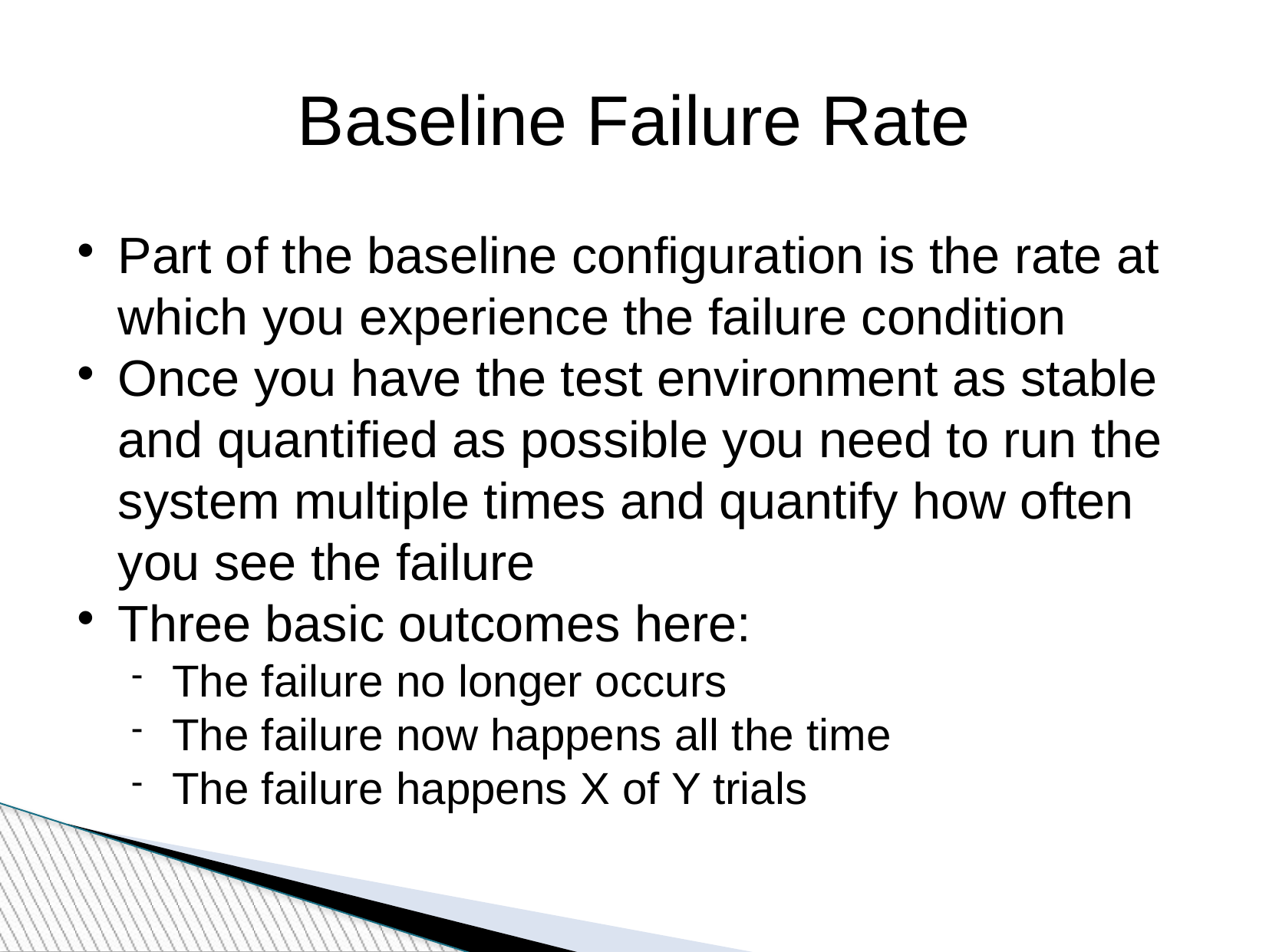

Baseline Failure Rate
Part of the baseline configuration is the rate at which you experience the failure condition
Once you have the test environment as stable and quantified as possible you need to run the system multiple times and quantify how often you see the failure
Three basic outcomes here:
The failure no longer occurs
The failure now happens all the time
The failure happens X of Y trials